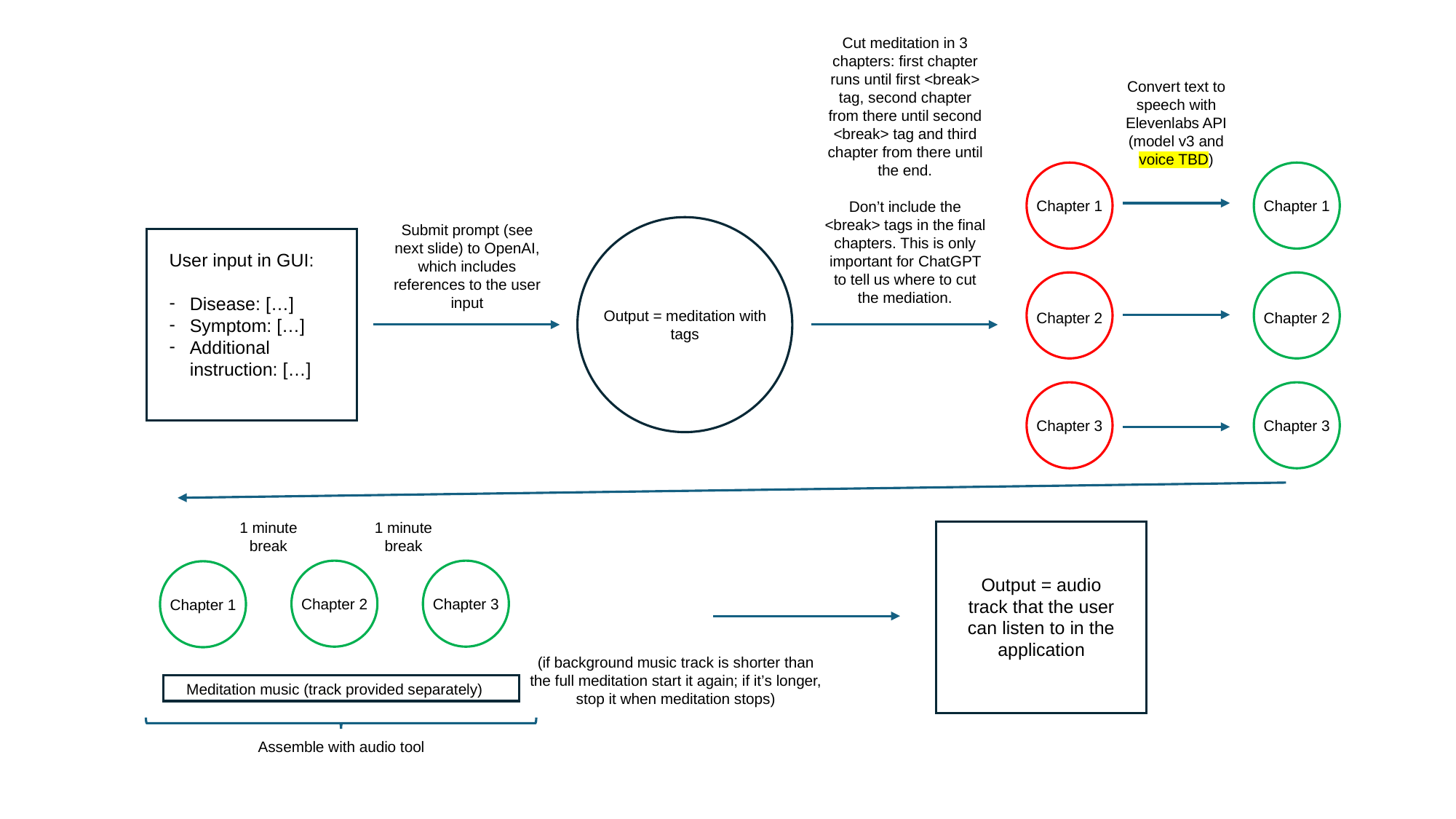

Cut meditation in 3 chapters: first chapter runs until first <break> tag, second chapter from there until second <break> tag and third chapter from there until the end.

Don’t include the <break> tags in the final chapters. This is only important for ChatGPT to tell us where to cut the mediation.
Convert text to speech with Elevenlabs API
(model v3 and voice TBD)

Chapter 1
Chapter 1
Submit prompt (see next slide) to OpenAI, which includes references to the user input

User input in GUI:

Disease: […]
Symptom: […]
Additional instruction: […]

Output = meditation with tags
Chapter 2
Chapter 2

Chapter 3
Chapter 3
1 minute break
1 minute break

Output = audio track that the user can listen to in the application
Chapter 2
Chapter 3
Chapter 1
(if background music track is shorter than the full meditation start it again; if it’s longer, stop it when meditation stops)
Meditation music (track provided separately)

Assemble with audio tool